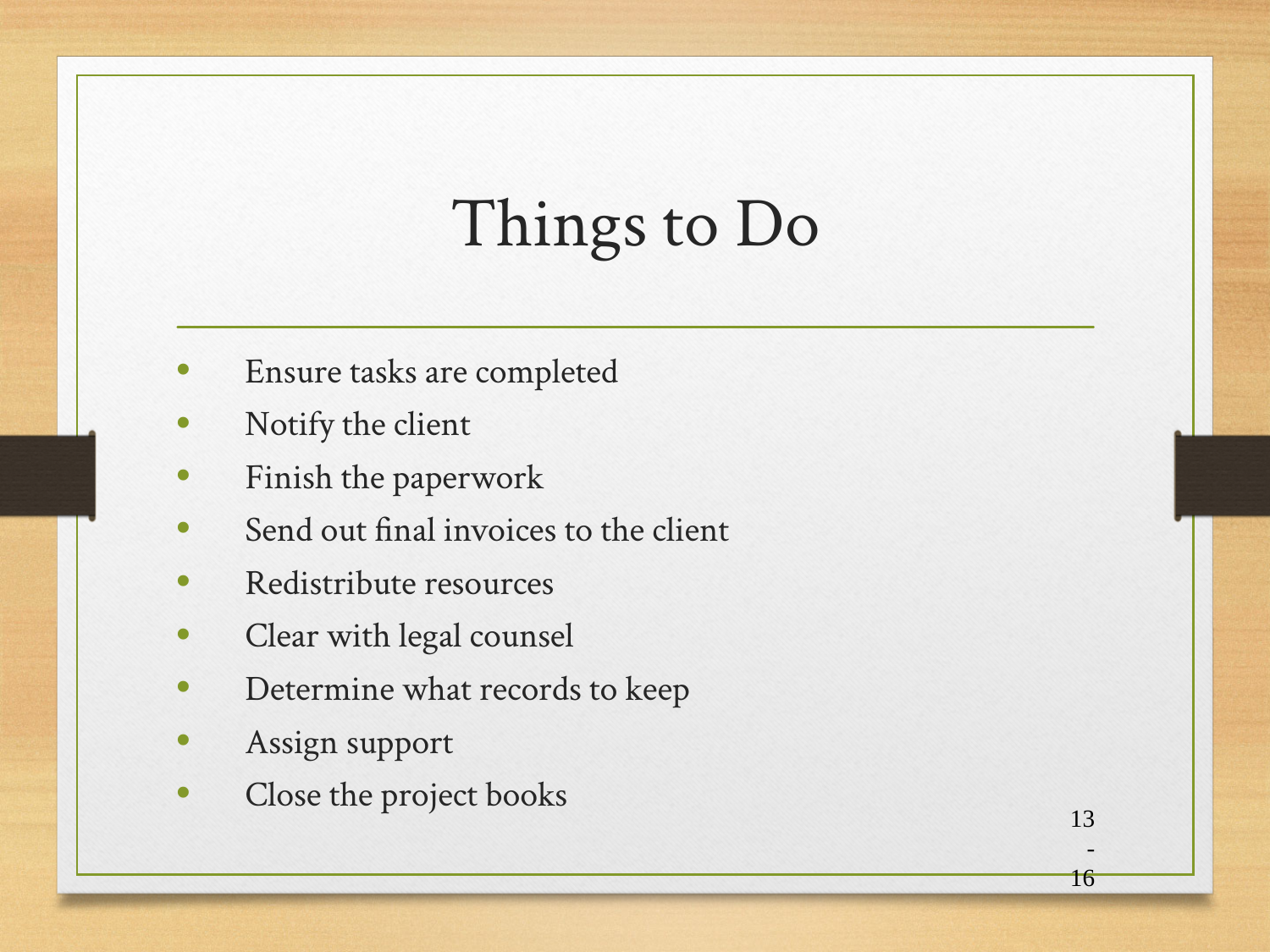

# Things to Do
Ensure tasks are completed
Notify the client
Finish the paperwork
Send out final invoices to the client
Redistribute resources
Clear with legal counsel
Determine what records to keep
Assign support
Close the project books
13-16